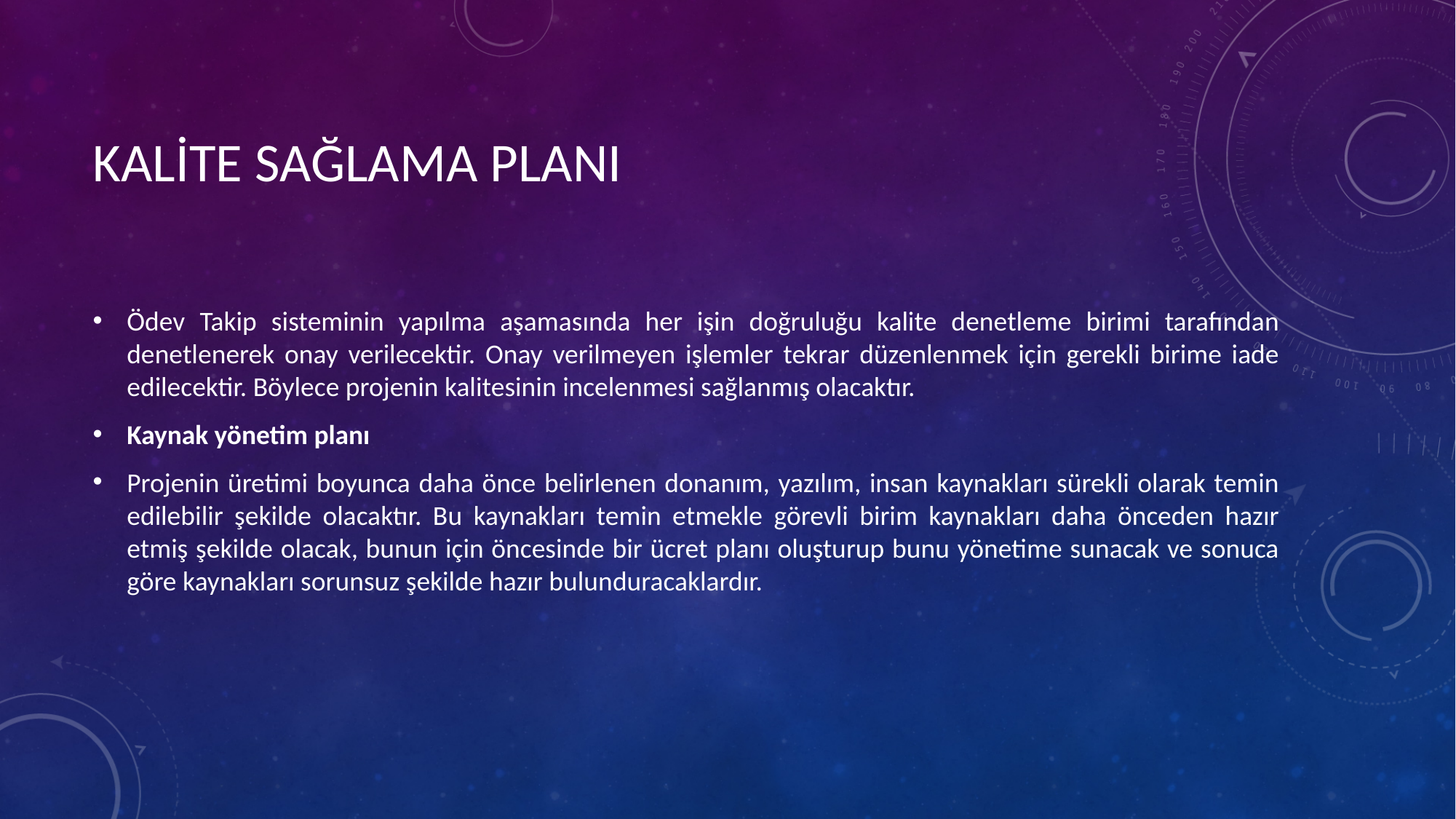

# Kalite sağlama planı
Ödev Takip sisteminin yapılma aşamasında her işin doğruluğu kalite denetleme birimi tarafından denetlenerek onay verilecektir. Onay verilmeyen işlemler tekrar düzenlenmek için gerekli birime iade edilecektir. Böylece projenin kalitesinin incelenmesi sağlanmış olacaktır.
Kaynak yönetim planı
Projenin üretimi boyunca daha önce belirlenen donanım, yazılım, insan kaynakları sürekli olarak temin edilebilir şekilde olacaktır. Bu kaynakları temin etmekle görevli birim kaynakları daha önceden hazır etmiş şekilde olacak, bunun için öncesinde bir ücret planı oluşturup bunu yönetime sunacak ve sonuca göre kaynakları sorunsuz şekilde hazır bulunduracaklardır.